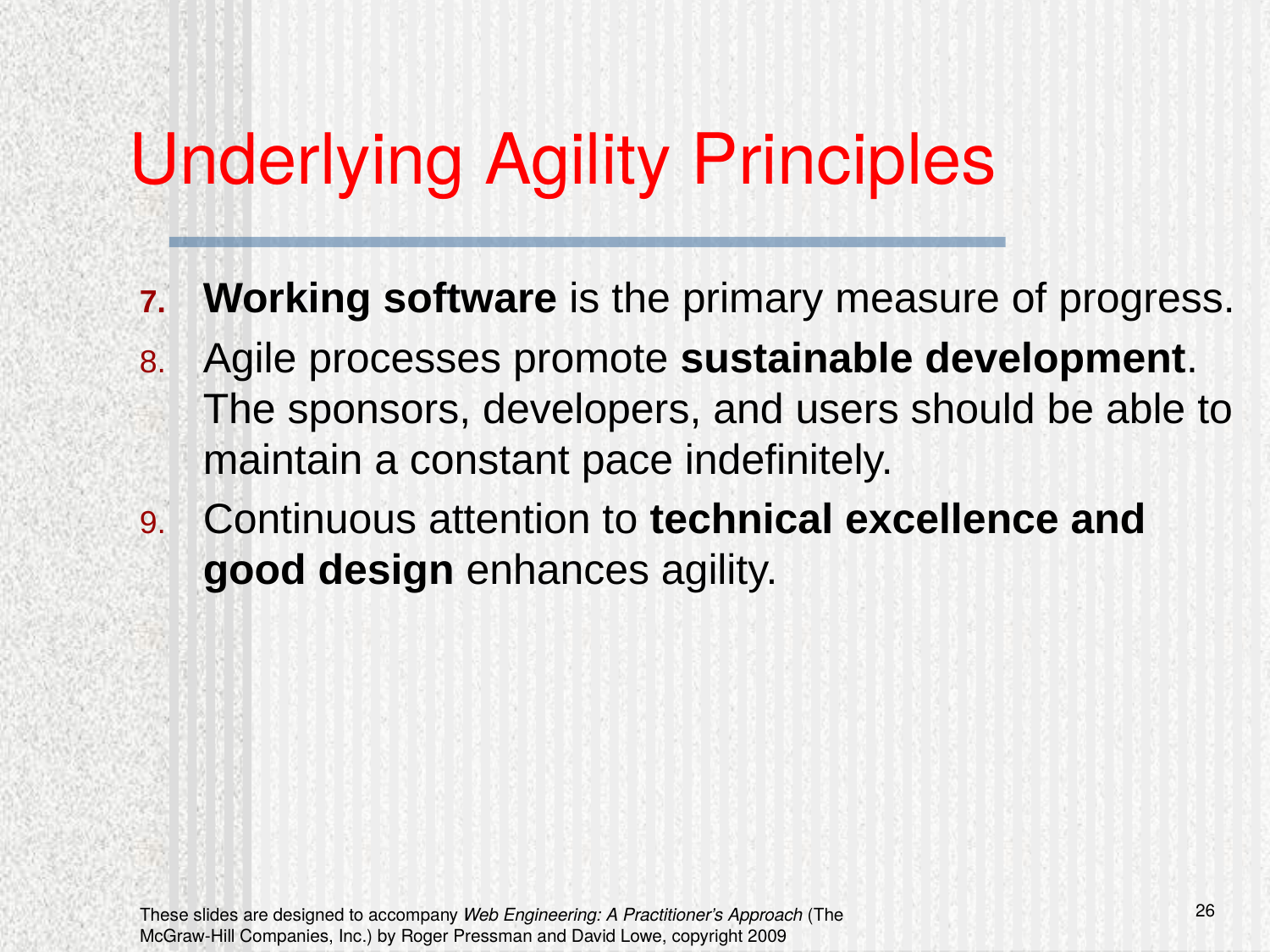

# Underlying Agility Principles
Working software is the primary measure of progress.
Agile processes promote sustainable development. The sponsors, developers, and users should be able to maintain a constant pace indefinitely.
Continuous attention to technical excellence and good design enhances agility.
26
These slides are designed to accompany Web Engineering: A Practitioner’s Approach (The McGraw-Hill Companies, Inc.) by Roger Pressman and David Lowe, copyright 2009